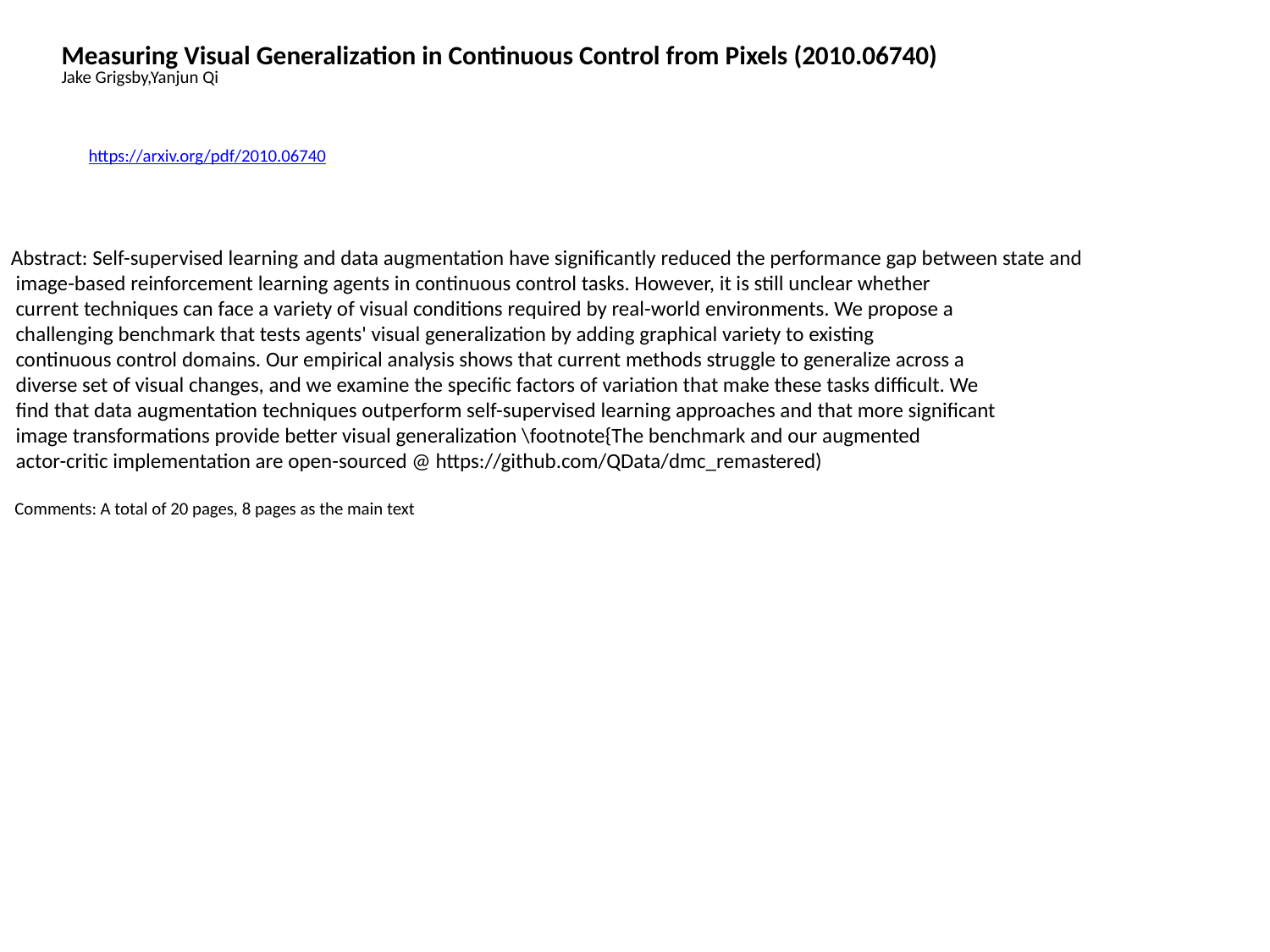

Measuring Visual Generalization in Continuous Control from Pixels (2010.06740)
Jake Grigsby,Yanjun Qi

https://arxiv.org/pdf/2010.06740

Abstract: Self-supervised learning and data augmentation have significantly reduced the performance gap between state and
 image-based reinforcement learning agents in continuous control tasks. However, it is still unclear whether
 current techniques can face a variety of visual conditions required by real-world environments. We propose a
 challenging benchmark that tests agents' visual generalization by adding graphical variety to existing
 continuous control domains. Our empirical analysis shows that current methods struggle to generalize across a
 diverse set of visual changes, and we examine the specific factors of variation that make these tasks difficult. We
 find that data augmentation techniques outperform self-supervised learning approaches and that more significant
 image transformations provide better visual generalization \footnote{The benchmark and our augmented
 actor-critic implementation are open-sourced @ https://github.com/QData/dmc_remastered)
 Comments: A total of 20 pages, 8 pages as the main text